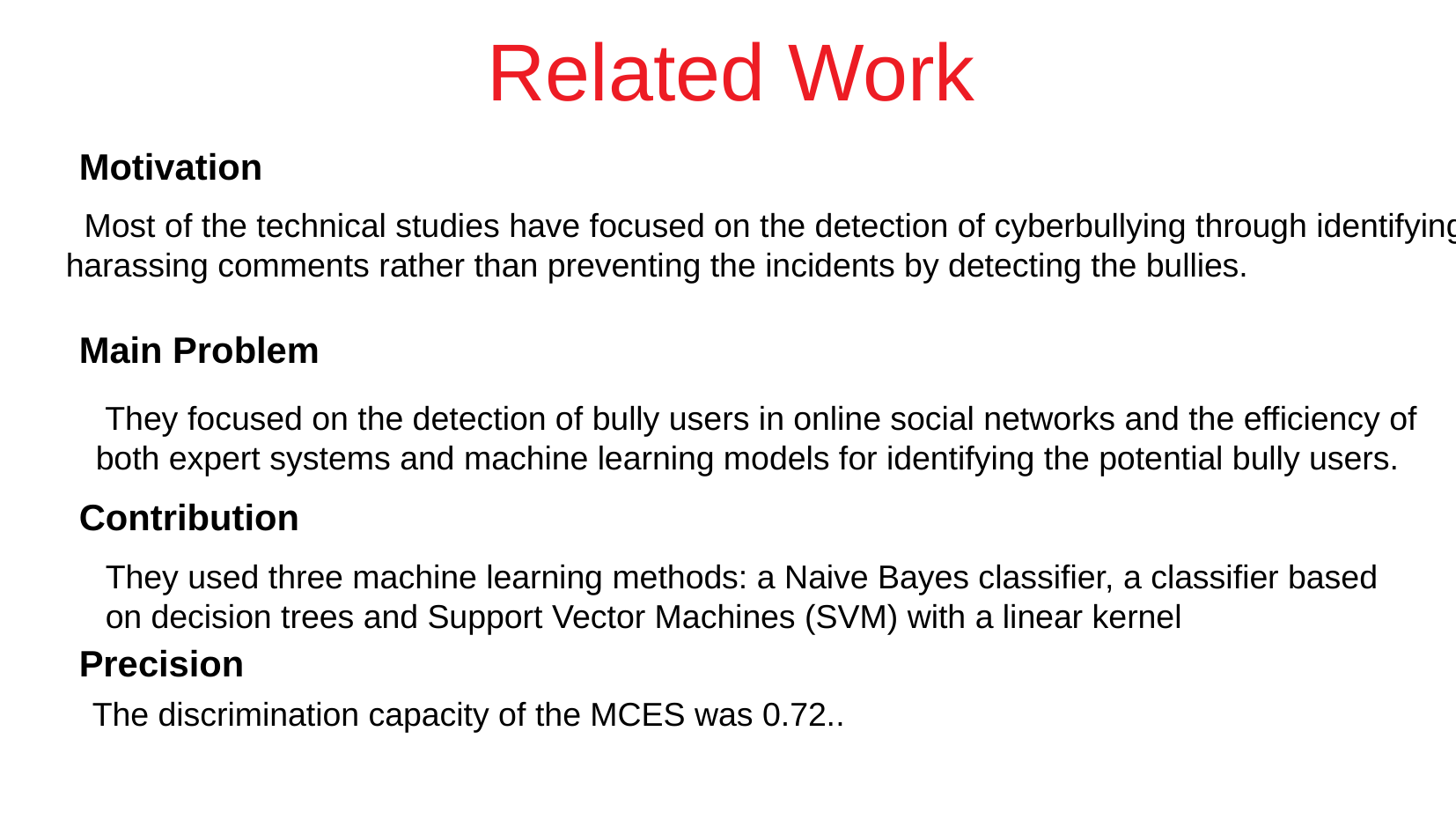

Related Work

Motivation
  Most of the technical studies have focused on the detection of cyberbullying through identifying harassing comments rather than preventing the incidents by detecting the bullies.
Main Problem
 They focused on the detection of bully users in online social networks and the efficiency of both expert systems and machine learning models for identifying the potential bully users.
Contribution
They used three machine learning methods: a Naive Bayes classiﬁer, a classiﬁer based on decision trees and Support Vector Machines (SVM) with a linear kernel
Precision
The discrimination capacity of the MCES was 0.72..